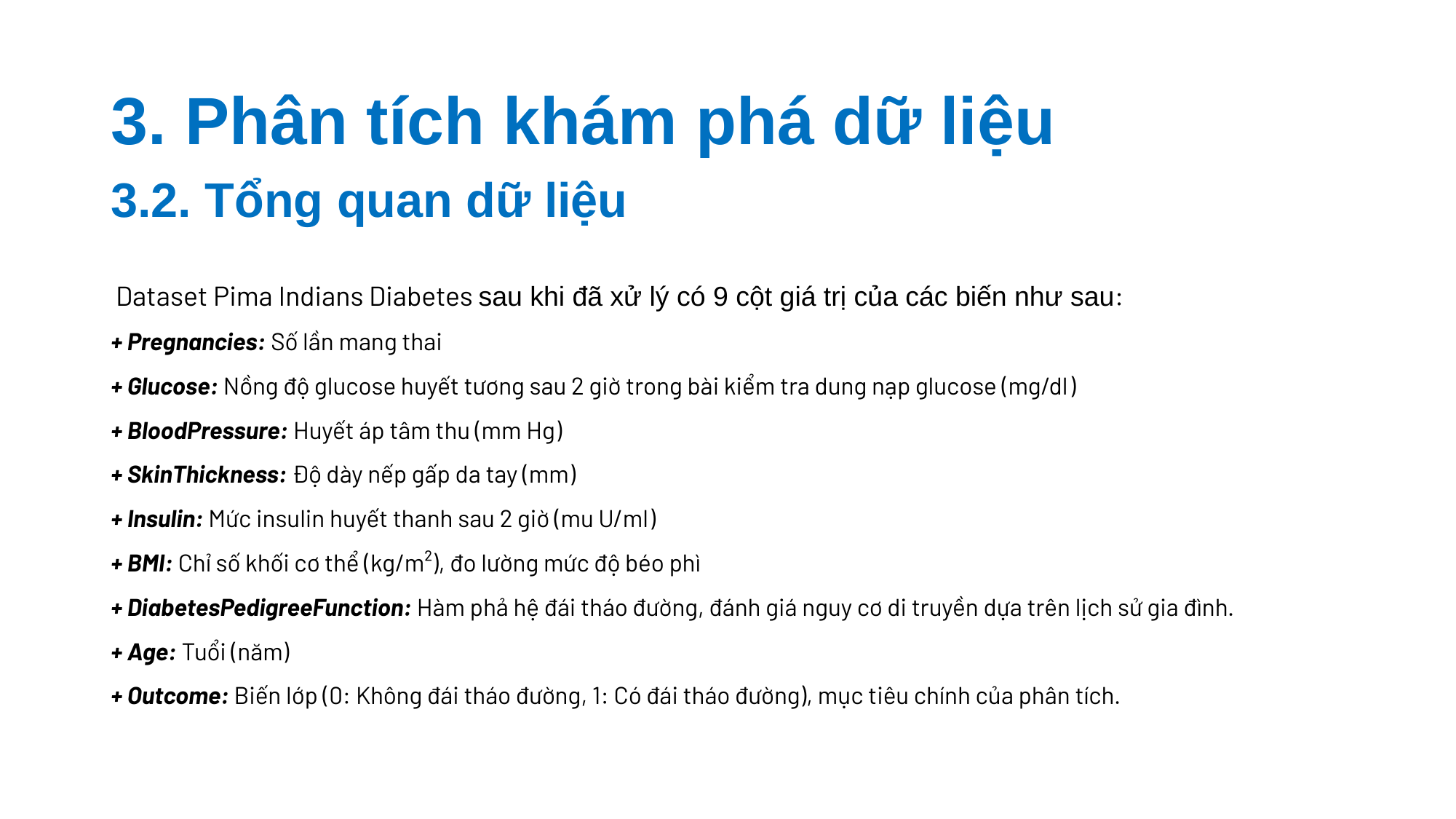

# 3. Phân tích khám phá dữ liệu
3.2. Tổng quan dữ liệu
 Dataset Pima Indians Diabetes sau khi đã xử lý có 9 cột giá trị của các biến như sau:
+ Pregnancies: Số lần mang thai
+ Glucose: Nồng độ glucose huyết tương sau 2 giờ trong bài kiểm tra dung nạp glucose (mg/dl)
+ BloodPressure: Huyết áp tâm thu (mm Hg)
+ SkinThickness: Độ dày nếp gấp da tay (mm)
+ Insulin: Mức insulin huyết thanh sau 2 giờ (mu U/ml)
+ BMI: Chỉ số khối cơ thể (kg/m²), đo lường mức độ béo phì
+ DiabetesPedigreeFunction: Hàm phả hệ đái tháo đường, đánh giá nguy cơ di truyền dựa trên lịch sử gia đình.
+ Age: Tuổi (năm)
+ Outcome: Biến lớp (0: Không đái tháo đường, 1: Có đái tháo đường), mục tiêu chính của phân tích.